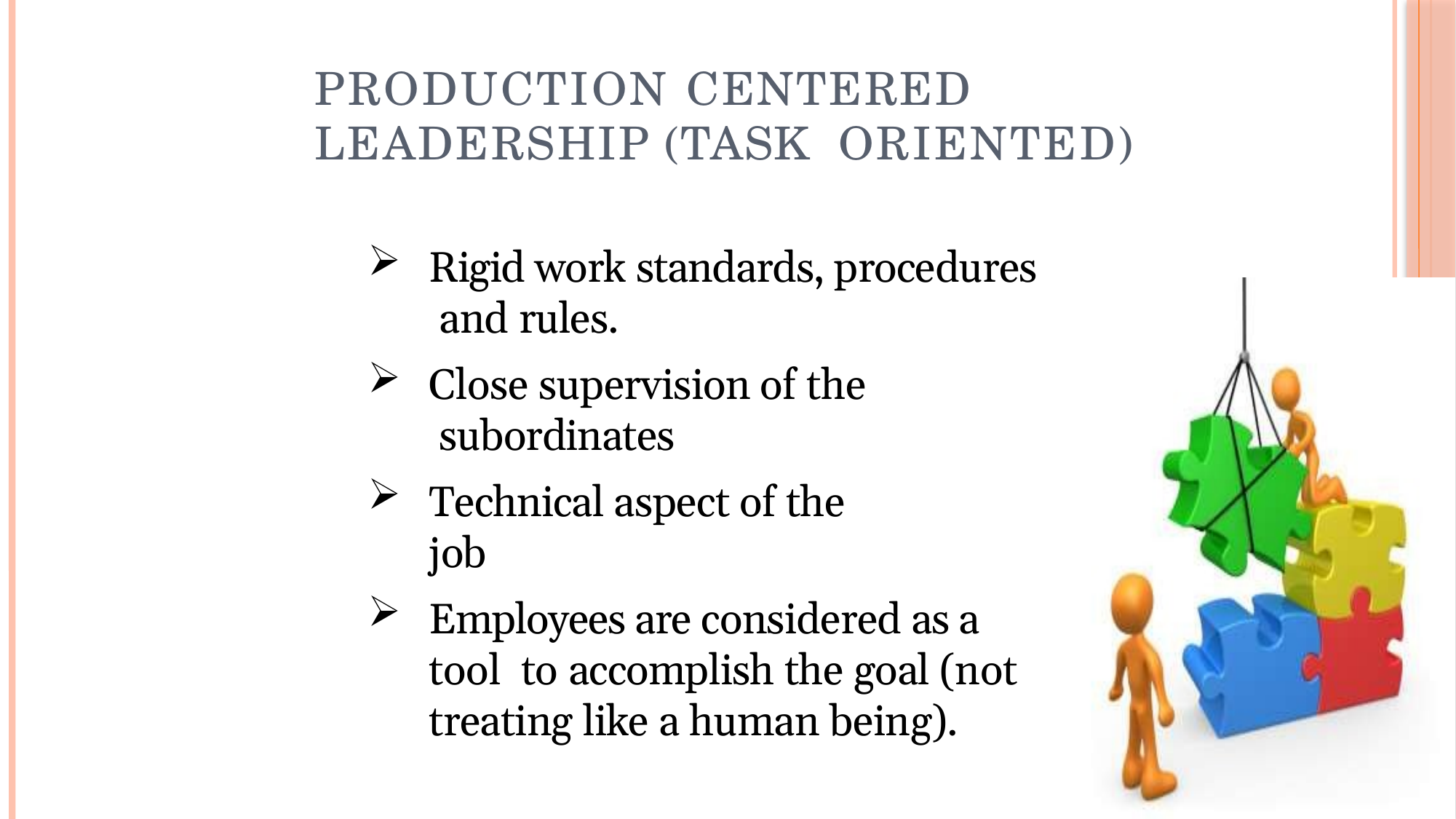

# Production Centered Leadership (Task  Oriented)
Rigid work standards, procedures  and rules.
Close supervision of the  subordinates
Technical aspect of the job
Employees are considered as a tool  to accomplish the goal (not  treating like a human being).